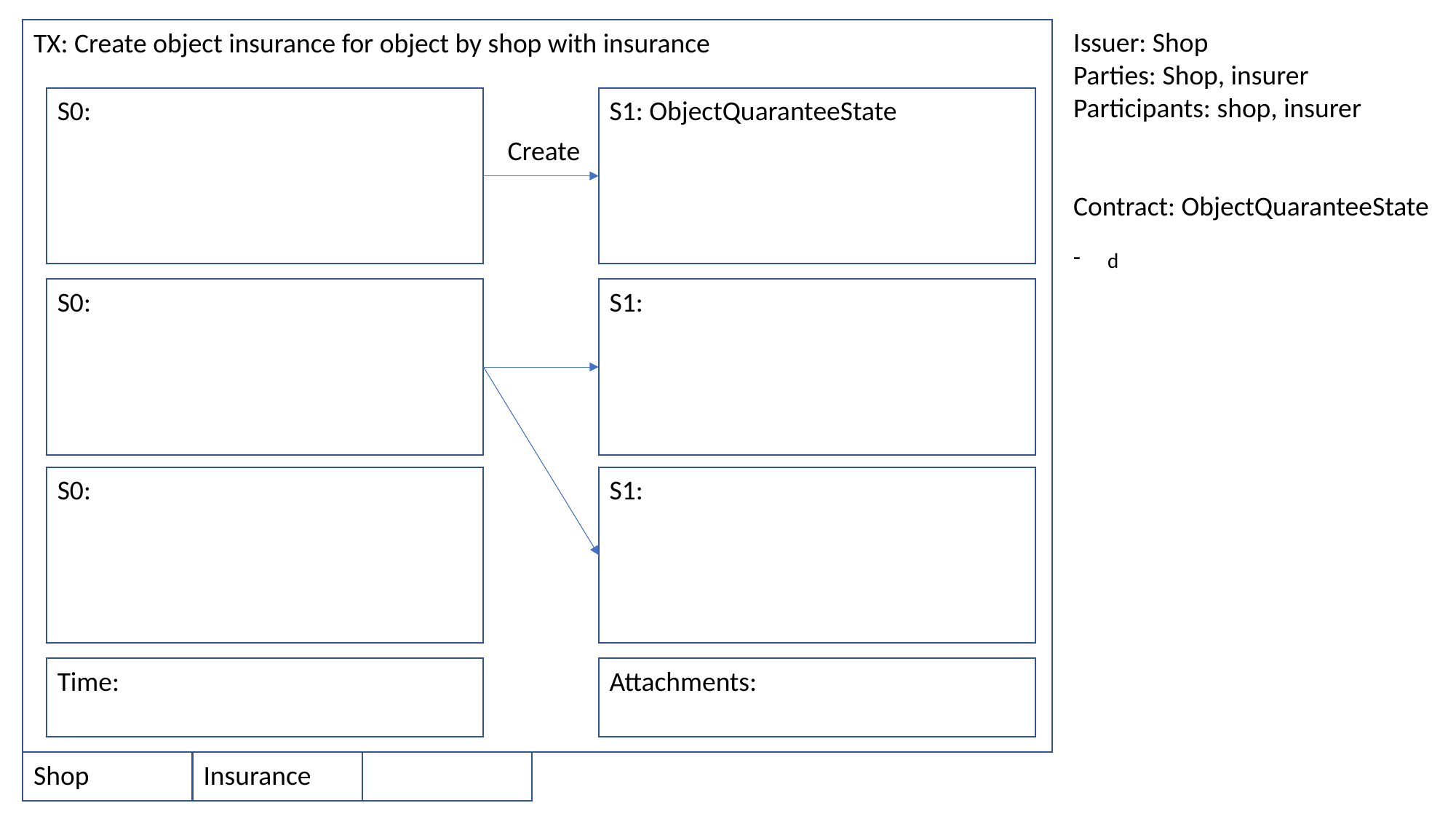

TX: Create object insurance for object by shop with insurance
S0:
S1: ObjectQuaranteeState
S0:
S1:
S0:
S1:
Time:
Attachments:
Issuer: Shop
Parties: Shop, insurer
Participants: shop, insurer

Contract: ObjectQuaranteeState

d
Create
Shop
Insurance